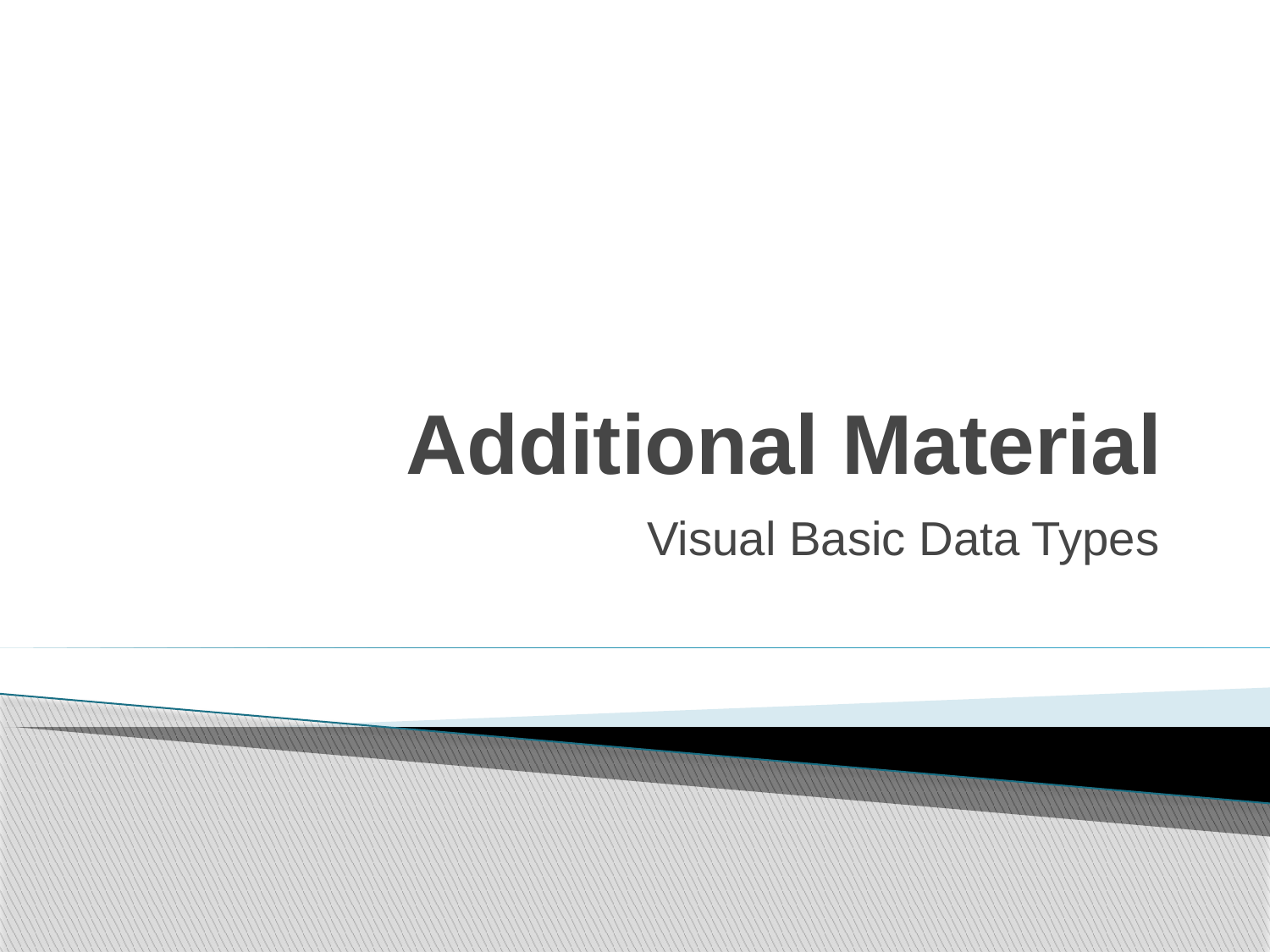

# Additional Material
Visual Basic Data Types